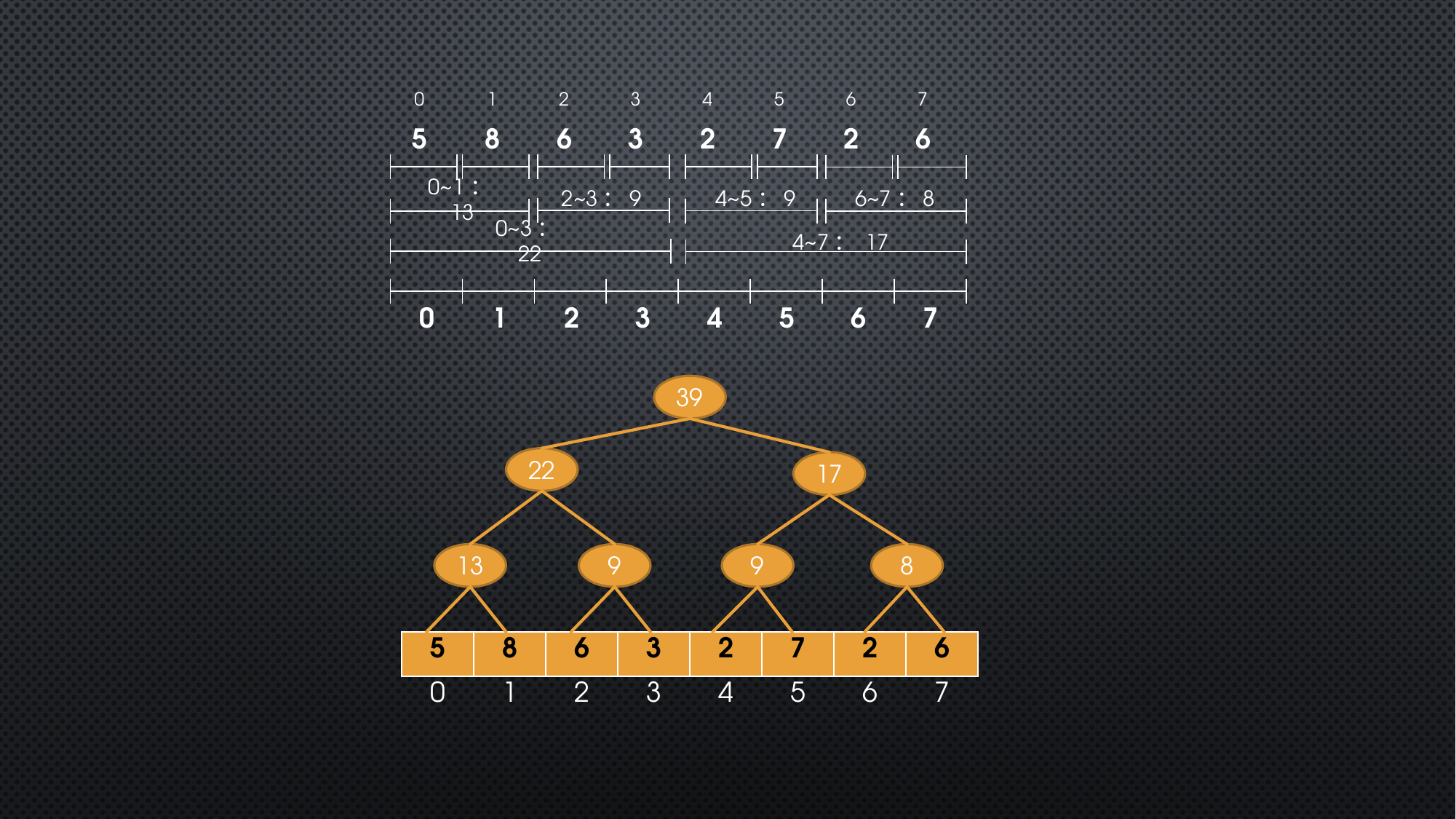

| 0 | 1 | 2 | 3 | 4 | 5 | 6 | 7 |
| --- | --- | --- | --- | --- | --- | --- | --- |
| 5 | 8 | 6 | 3 | 2 | 7 | 2 | 6 |
| --- | --- | --- | --- | --- | --- | --- | --- |

|  |
| --- |
|  |
|  |
| --- |
|  |
|  |
| --- |
|  |
|  |
| --- |
|  |
|  |
| --- |
|  |
|  |
| --- |
|  |
|  |
| --- |
|  |
|  |
| --- |
|  |
6~7：8
2~3：9
4~5：9
0~1：13
|  |
| --- |
|  |
|  |
| --- |
|  |
|  |
| --- |
|  |
|  |
| --- |
|  |
0~3：22
4~7： 17
|  |
| --- |
|  |
|  |
| --- |
|  |
|  |  |  |  |  |  |  |  |
| --- | --- | --- | --- | --- | --- | --- | --- |
|  |  |  |  |  |  |  |  |
| 0 | 1 | 2 | 3 | 4 | 5 | 6 | 7 |
| --- | --- | --- | --- | --- | --- | --- | --- |
39
22
17
8
9
9
13
| 5 | 8 | 6 | 3 | 2 | 7 | 2 | 6 |
| --- | --- | --- | --- | --- | --- | --- | --- |
| 0 | 1 | 2 | 3 | 4 | 5 | 6 | 7 |